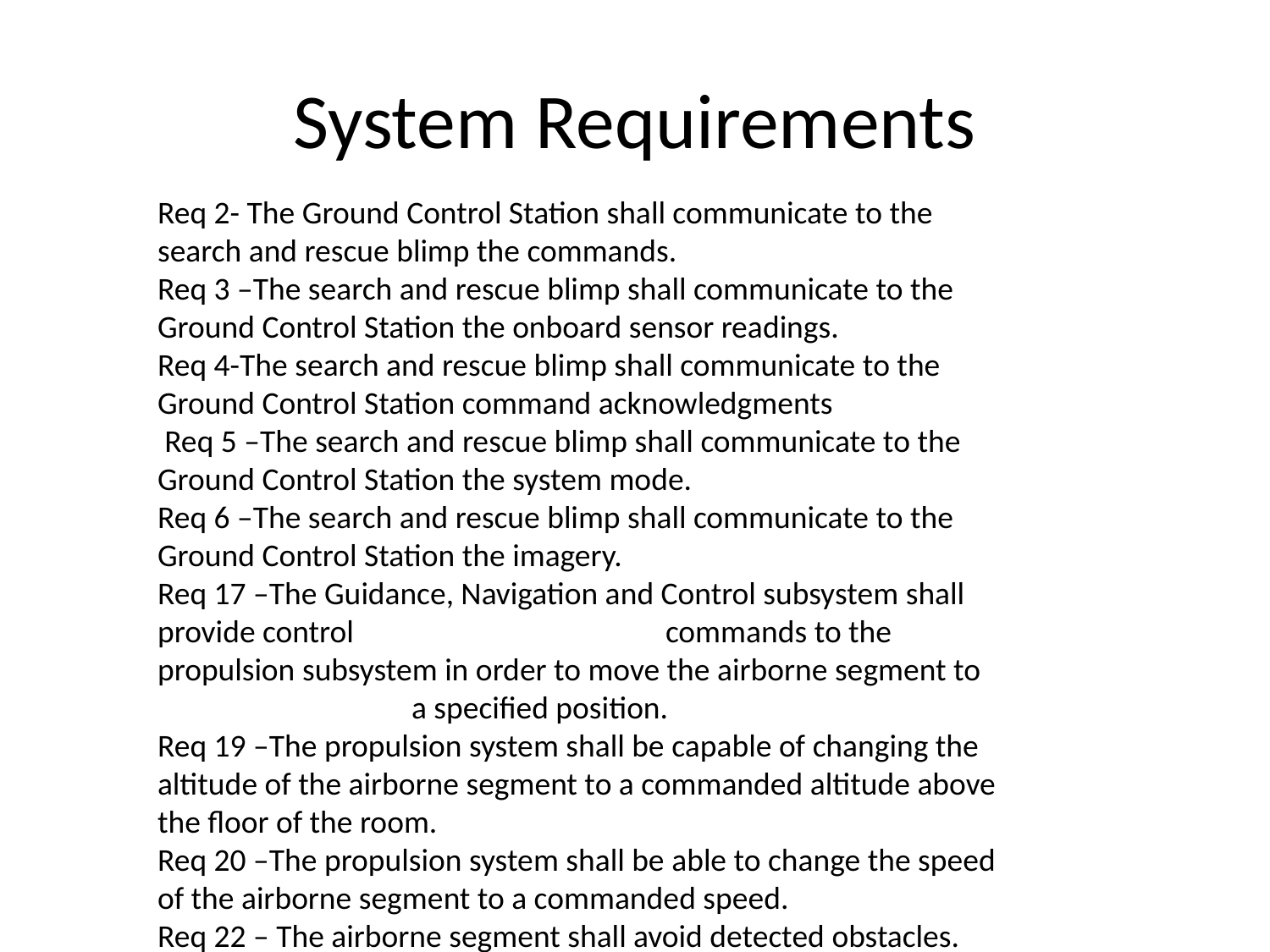

System Requirements
Req 2- The Ground Control Station shall communicate to the search and rescue blimp the commands.
Req 3 –The search and rescue blimp shall communicate to the Ground Control Station the onboard sensor readings.
Req 4-The search and rescue blimp shall communicate to the Ground Control Station command acknowledgments
 Req 5 –The search and rescue blimp shall communicate to the Ground Control Station the system mode.
Req 6 –The search and rescue blimp shall communicate to the Ground Control Station the imagery.
Req 17 –The Guidance, Navigation and Control subsystem shall provide control			commands to the propulsion subsystem in order to move the airborne segment to 		a specified position.
Req 19 –The propulsion system shall be capable of changing the altitude of the airborne segment to a commanded altitude above the floor of the room.
Req 20 –The propulsion system shall be able to change the speed of the airborne segment to a commanded speed.
Req 22 – The airborne segment shall avoid detected obstacles.
Req 27 –The Ground Control Station shall display command acknowledgments from the search and rescue blimp
Req 37 –The Ground Control Station shall alert the operator vocally by stating the clothes colour of the detected survivor through a speaker upon detecting a coloured survivor
Req 44 – When operating in the circumnavigation task the minimum distance between the airborne segment and the closest wall shall be no greater than 1 metre.
Req 46 – The airborne segment shall be capable of completing the procedure of test case 1 within 10 minutes.

Req 47 – The airborne segment shall be capable of completing the procedure of test case 2 within 20 minutes.
Req 49 – The Guidance, Navigation and Control subsystem shall determine the position of 		the airborne segment to within 25cm.
Req 50 -The airborne segment shall be able to maintain a communications link with the ground control station at a minimum distance of 20 metres.